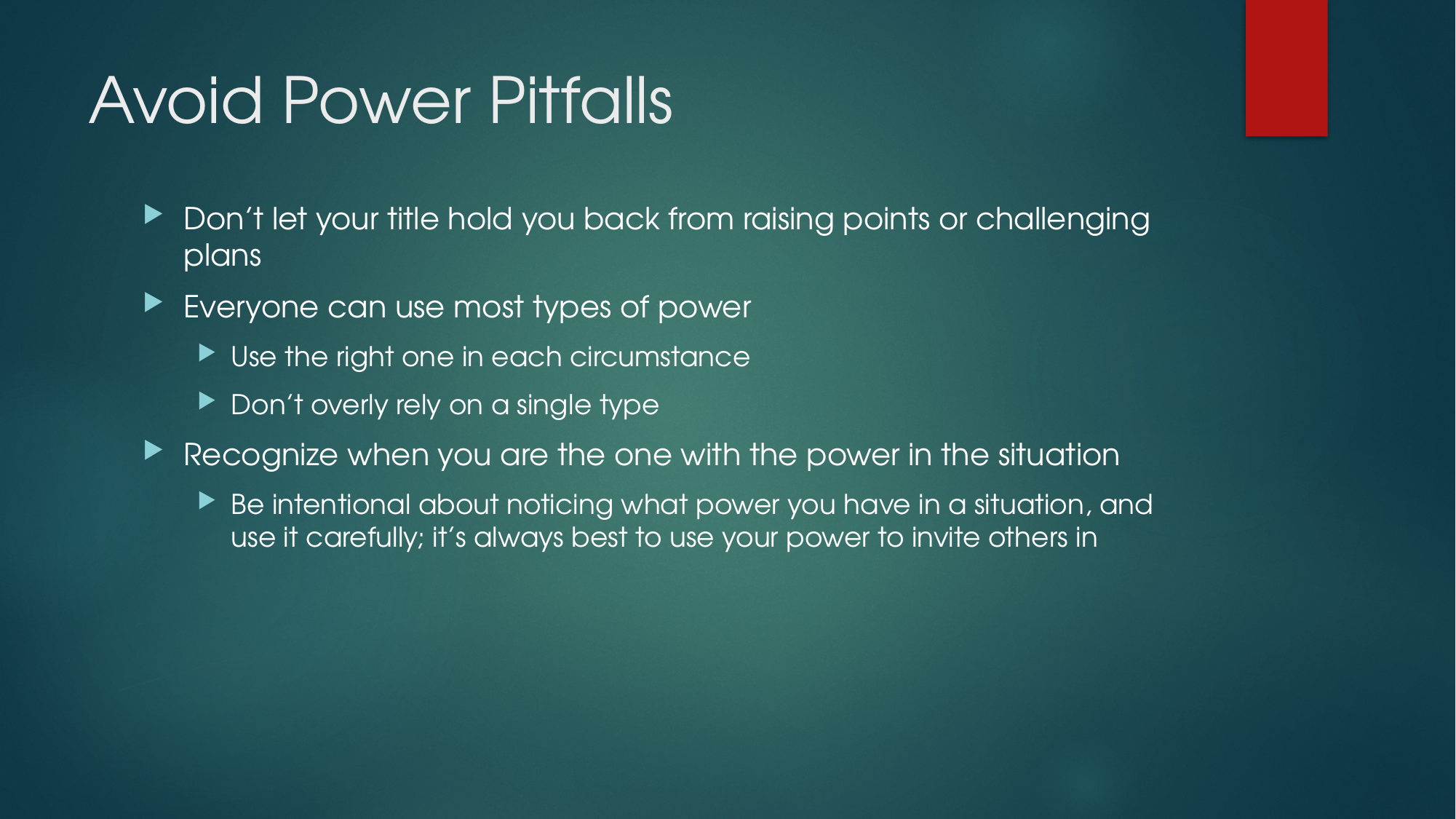

# Avoid Power Pitfalls
Don’t let your title hold you back from raising points or challenging plans
Everyone can use most types of power
Use the right one in each circumstance
Don’t overly rely on a single type
Recognize when you are the one with the power in the situation
Be intentional about noticing what power you have in a situation, and use it carefully; it’s always best to use your power to invite others in